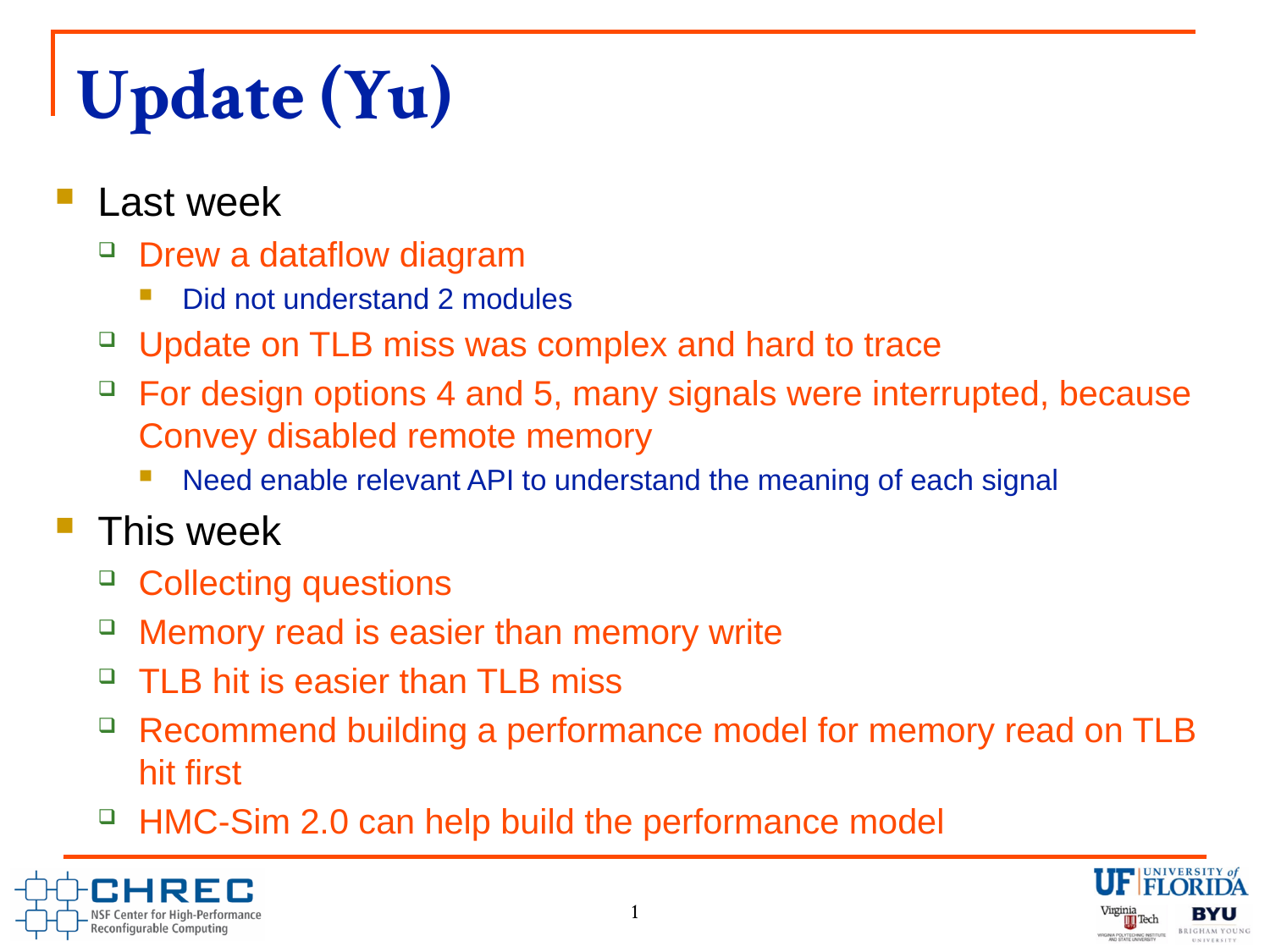

# Update (Yu)
Last week
Drew a dataflow diagram
Did not understand 2 modules
Update on TLB miss was complex and hard to trace
For design options 4 and 5, many signals were interrupted, because Convey disabled remote memory
Need enable relevant API to understand the meaning of each signal
This week
Collecting questions
Memory read is easier than memory write
TLB hit is easier than TLB miss
Recommend building a performance model for memory read on TLB hit first
HMC-Sim 2.0 can help build the performance model
1